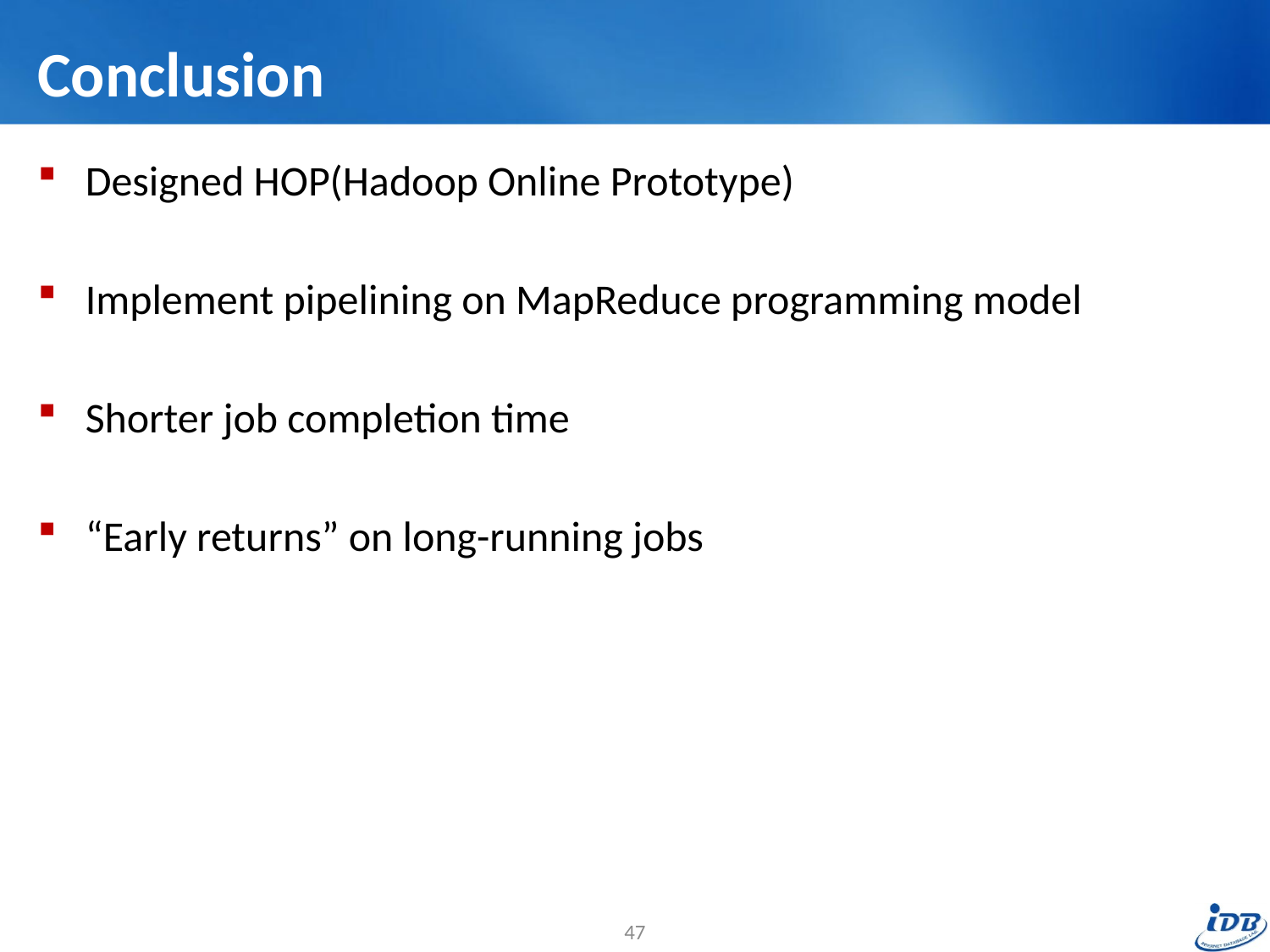

# Conclusion
Designed HOP(Hadoop Online Prototype)

Implement pipelining on MapReduce programming model

Shorter job completion time

“Early returns” on long-running jobs

47